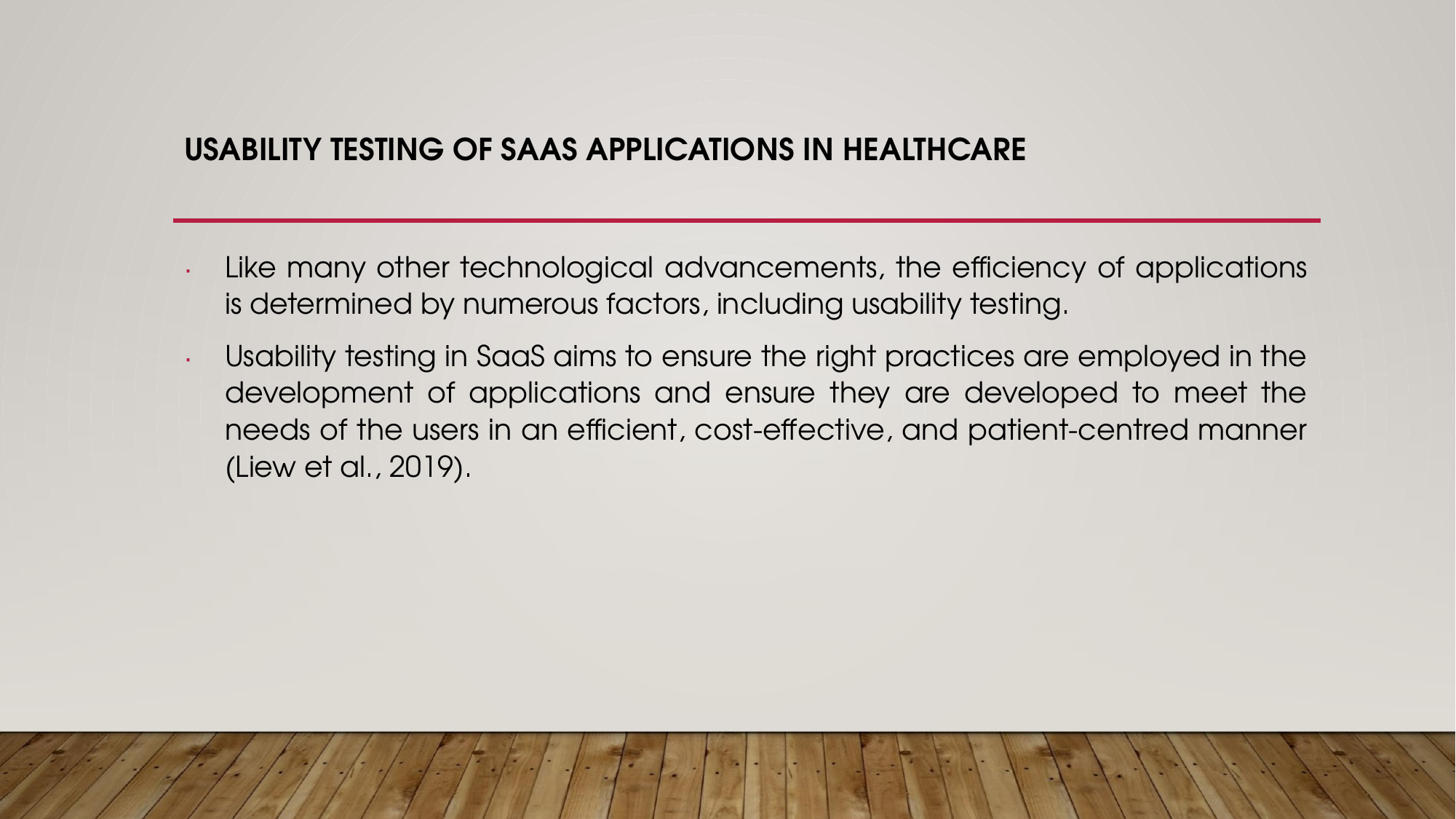

# USABILITY TESTING OF SAAS APPLICATIONS IN HEALTHCARE
Like many other technological advancements, the efficiency of applications is determined by numerous factors, including usability testing.
Usability testing in SaaS aims to ensure the right practices are employed in the development of applications and ensure they are developed to meet the needs of the users in an efficient, cost-effective, and patient-centred manner (Liew et al., 2019).